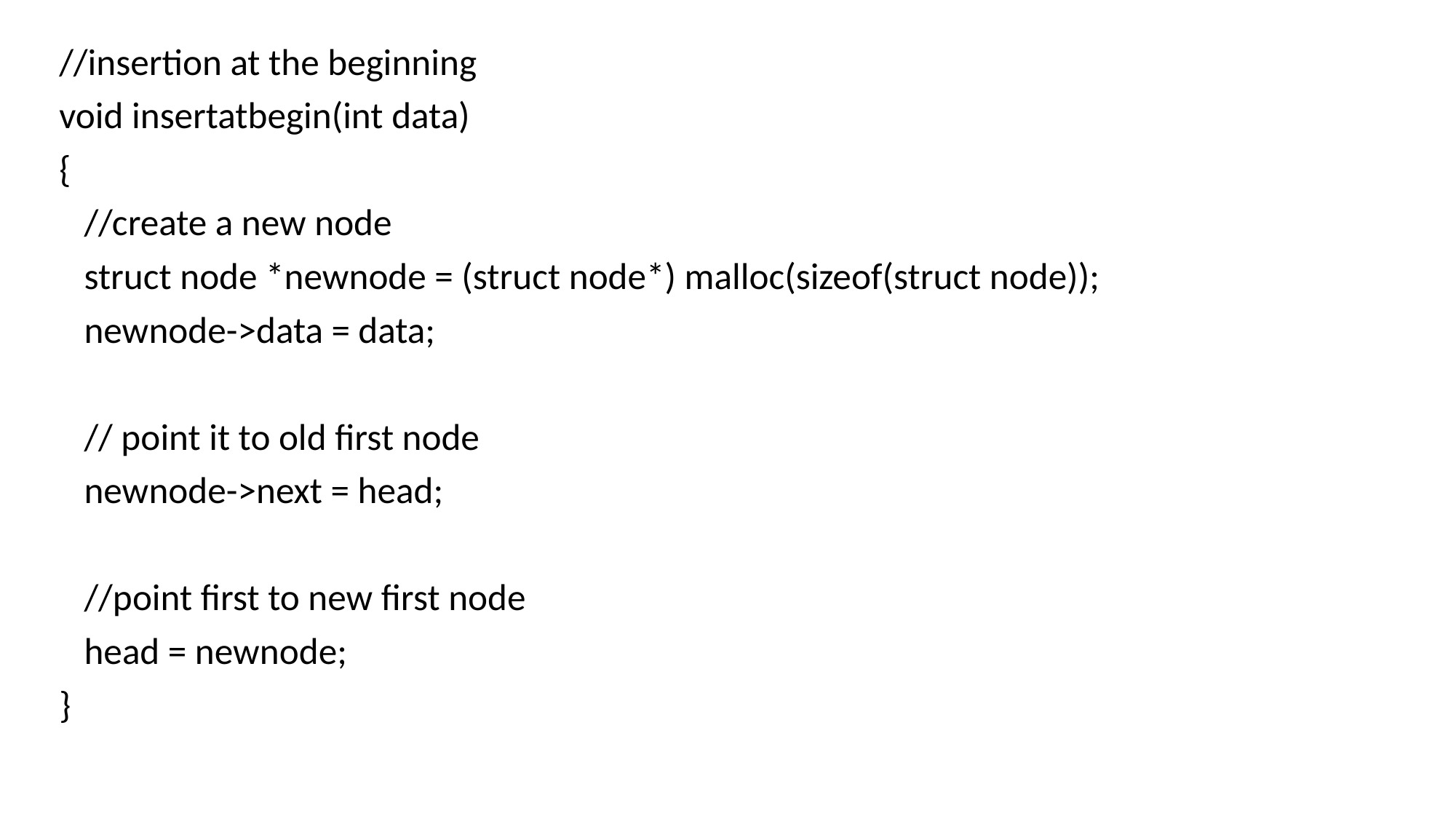

//insertion at the beginning
void insertatbegin(int data)
{
   //create a new node
   struct node *newnode = (struct node*) malloc(sizeof(struct node));
   newnode->data = data;

   // point it to old first node
   newnode->next = head;

   //point first to new first node
   head = newnode;
}